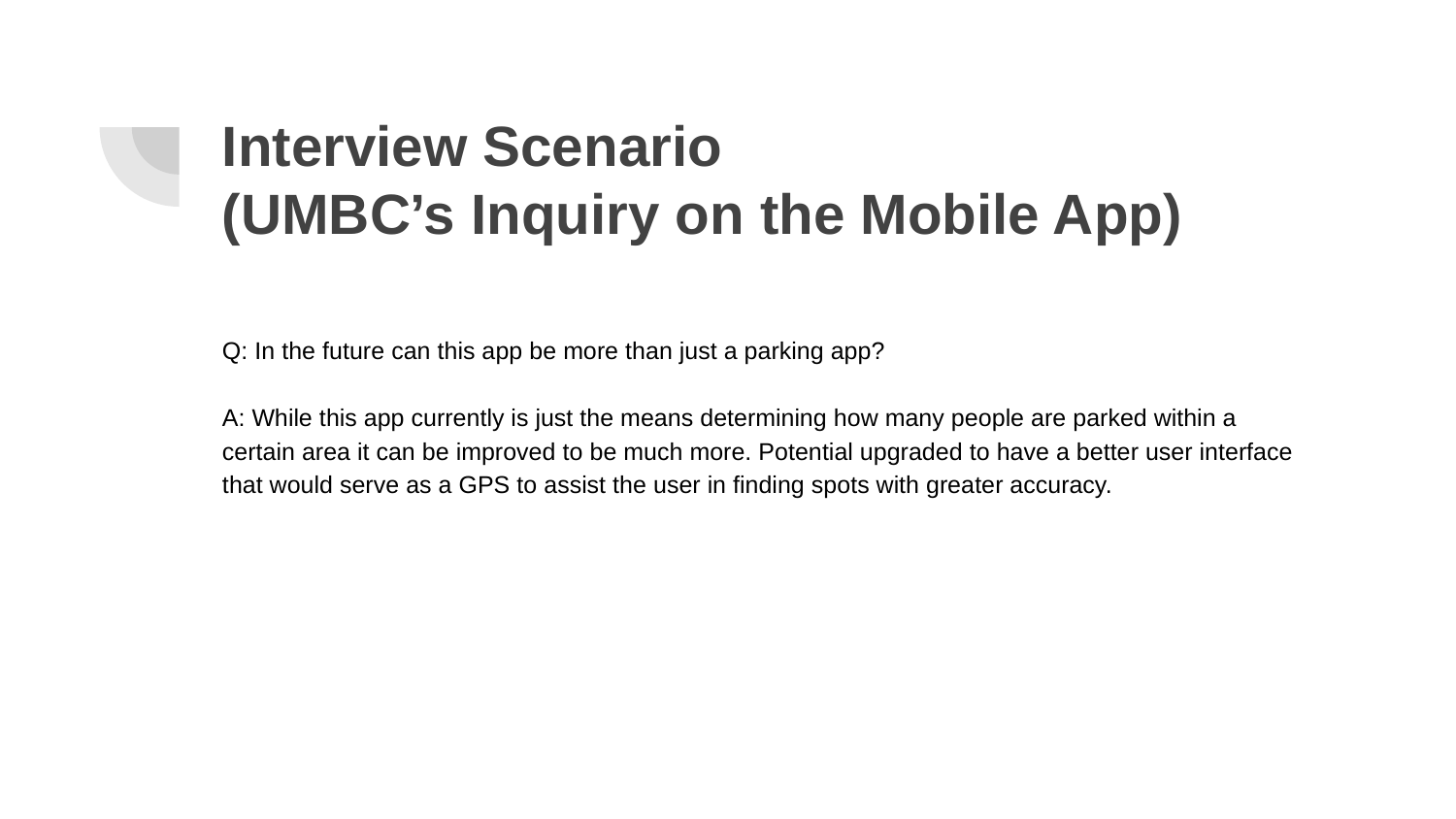

# Interview Scenario
(UMBC’s Inquiry on the Mobile App)
Q: In the future can this app be more than just a parking app?

A: While this app currently is just the means determining how many people are parked within a certain area it can be improved to be much more. Potential upgraded to have a better user interface that would serve as a GPS to assist the user in finding spots with greater accuracy.